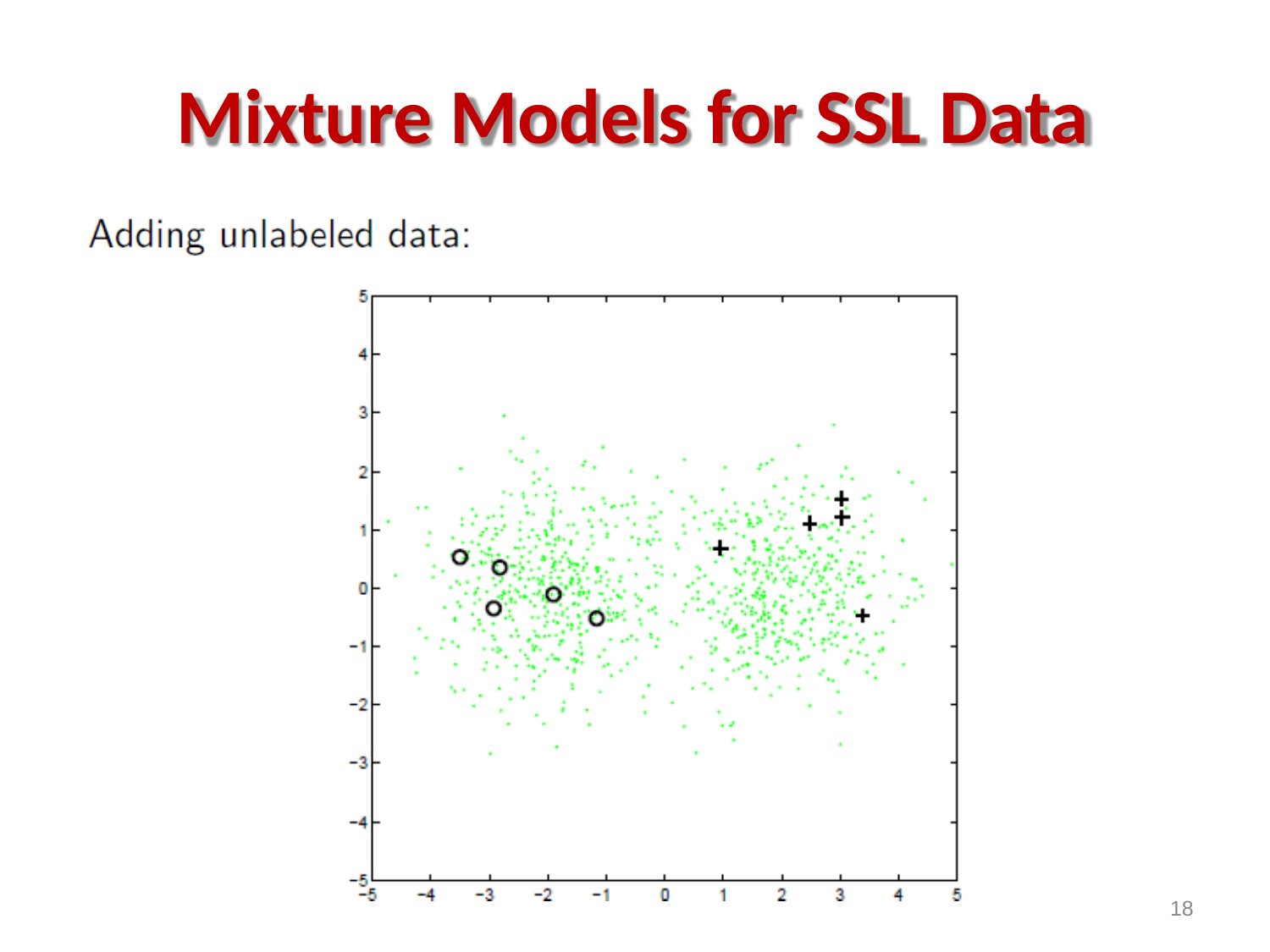

# Mixture Models for SSL Data

18